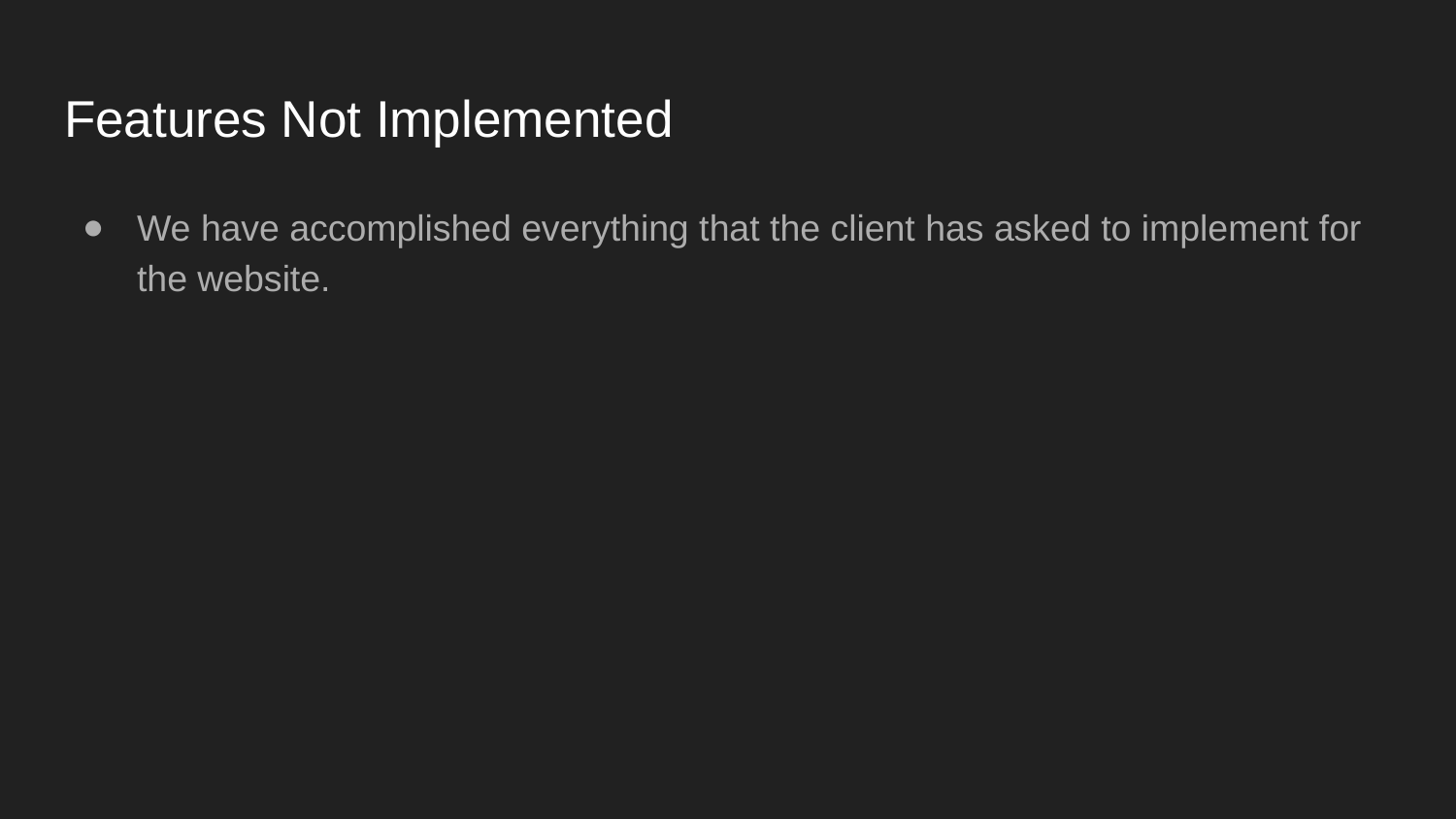

# Features Not Implemented
We have accomplished everything that the client has asked to implement for the website.